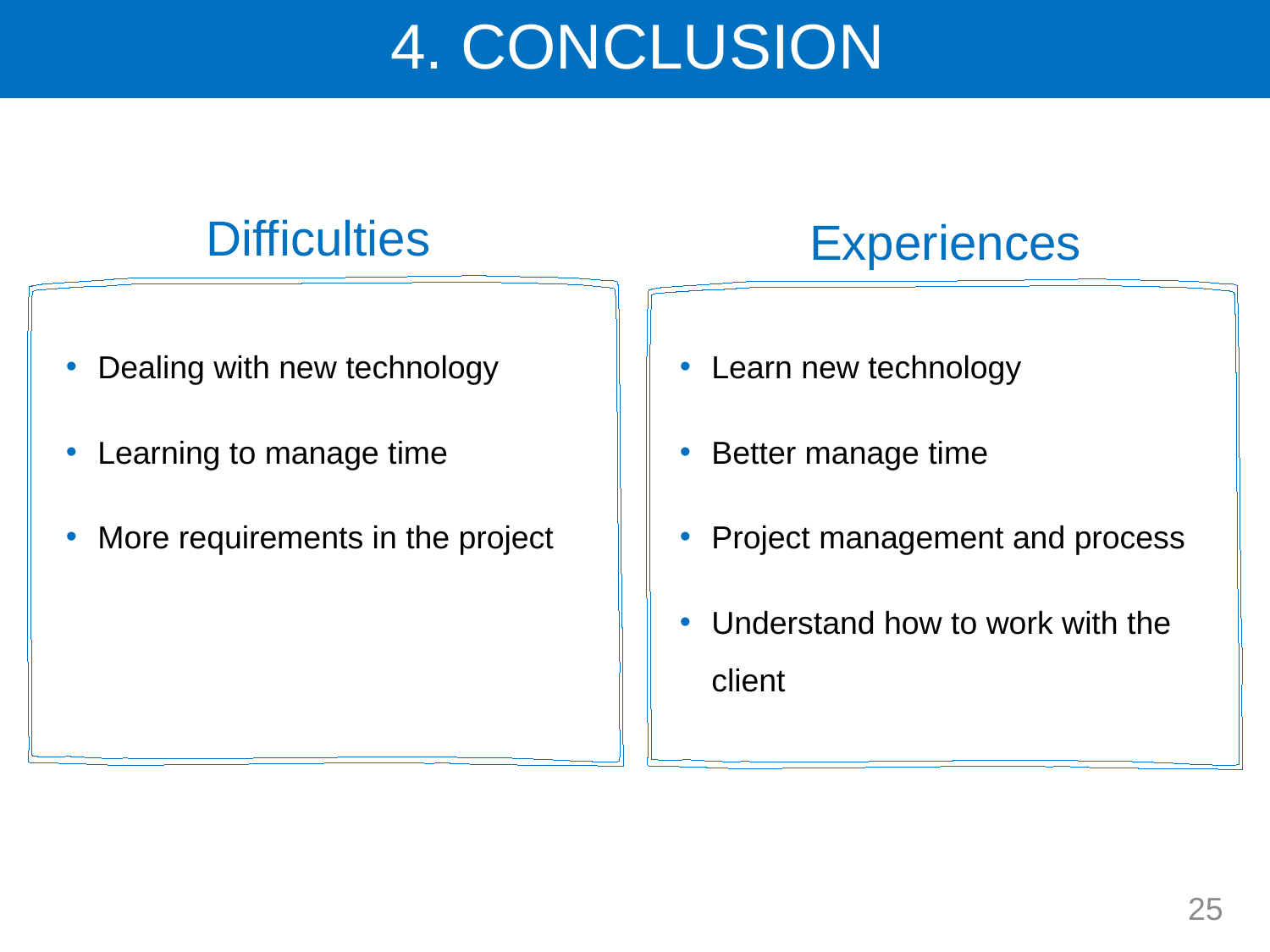

4. CONCLUSION
Difficulties
Experiences

Learn new technology
Better manage time
Project management and process
Understand how to work with the client
Dealing with new technology
Learning to manage time
More requirements in the project

25